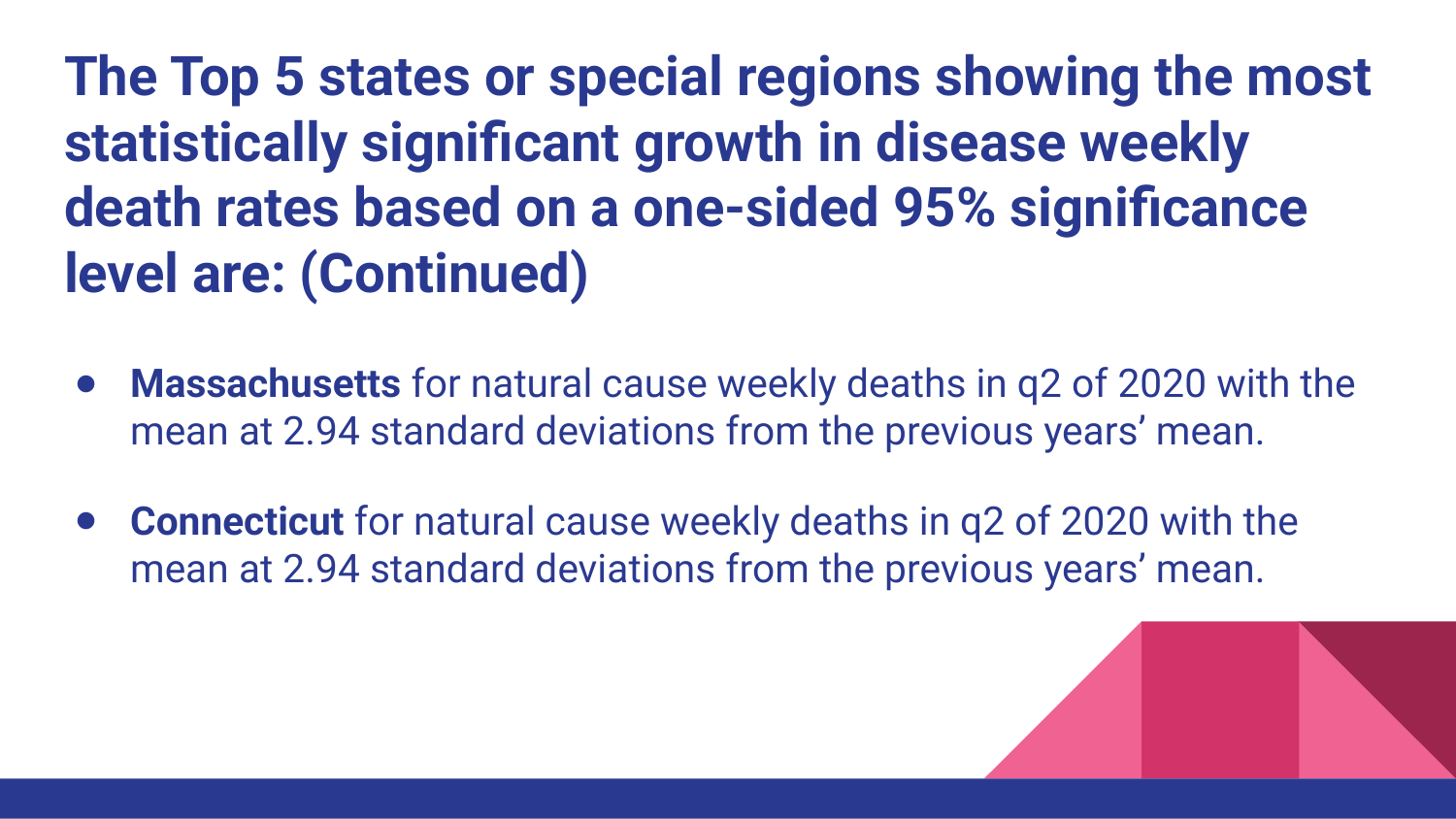

# The Top 5 states or special regions showing the most statistically significant growth in disease weekly death rates based on a one-sided 95% significance level are: (Continued)

Massachusetts for natural cause weekly deaths in q2 of 2020 with the mean at 2.94 standard deviations from the previous years’ mean.
Connecticut for natural cause weekly deaths in q2 of 2020 with the mean at 2.94 standard deviations from the previous years’ mean.